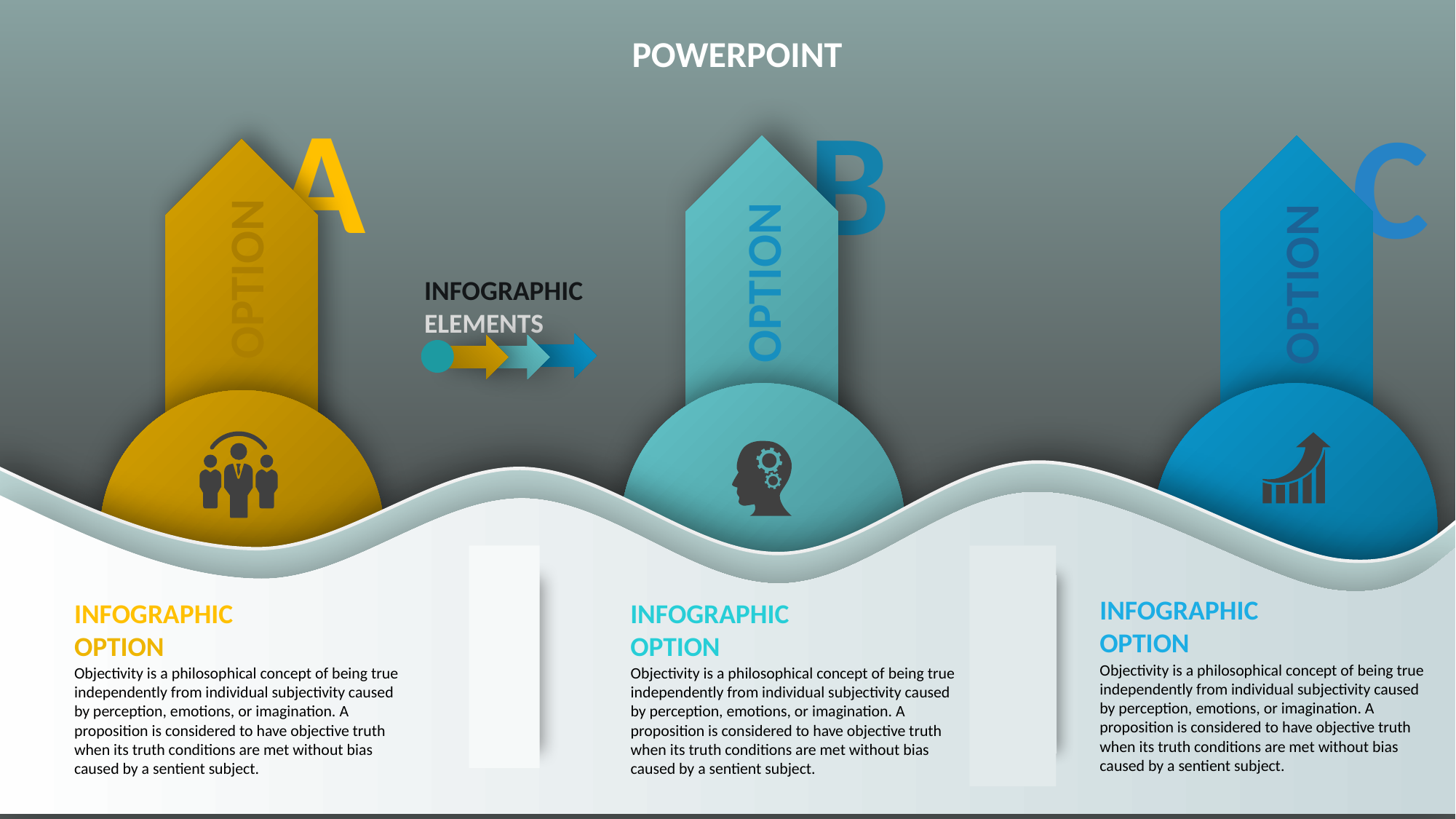

POWERPOINT
A
B
C
OPTION
OPTION
OPTION
INFOGRAPHIC
ELEMENTS

INFOGRAPHIC
OPTION
Objectivity is a philosophical concept of being true independently from individual subjectivity caused by perception, emotions, or imagination. A proposition is considered to have objective truth when its truth conditions are met without bias caused by a sentient subject.
INFOGRAPHIC
OPTION
Objectivity is a philosophical concept of being true independently from individual subjectivity caused by perception, emotions, or imagination. A proposition is considered to have objective truth when its truth conditions are met without bias caused by a sentient subject.
INFOGRAPHIC
OPTION
Objectivity is a philosophical concept of being true independently from individual subjectivity caused by perception, emotions, or imagination. A proposition is considered to have objective truth when its truth conditions are met without bias caused by a sentient subject.